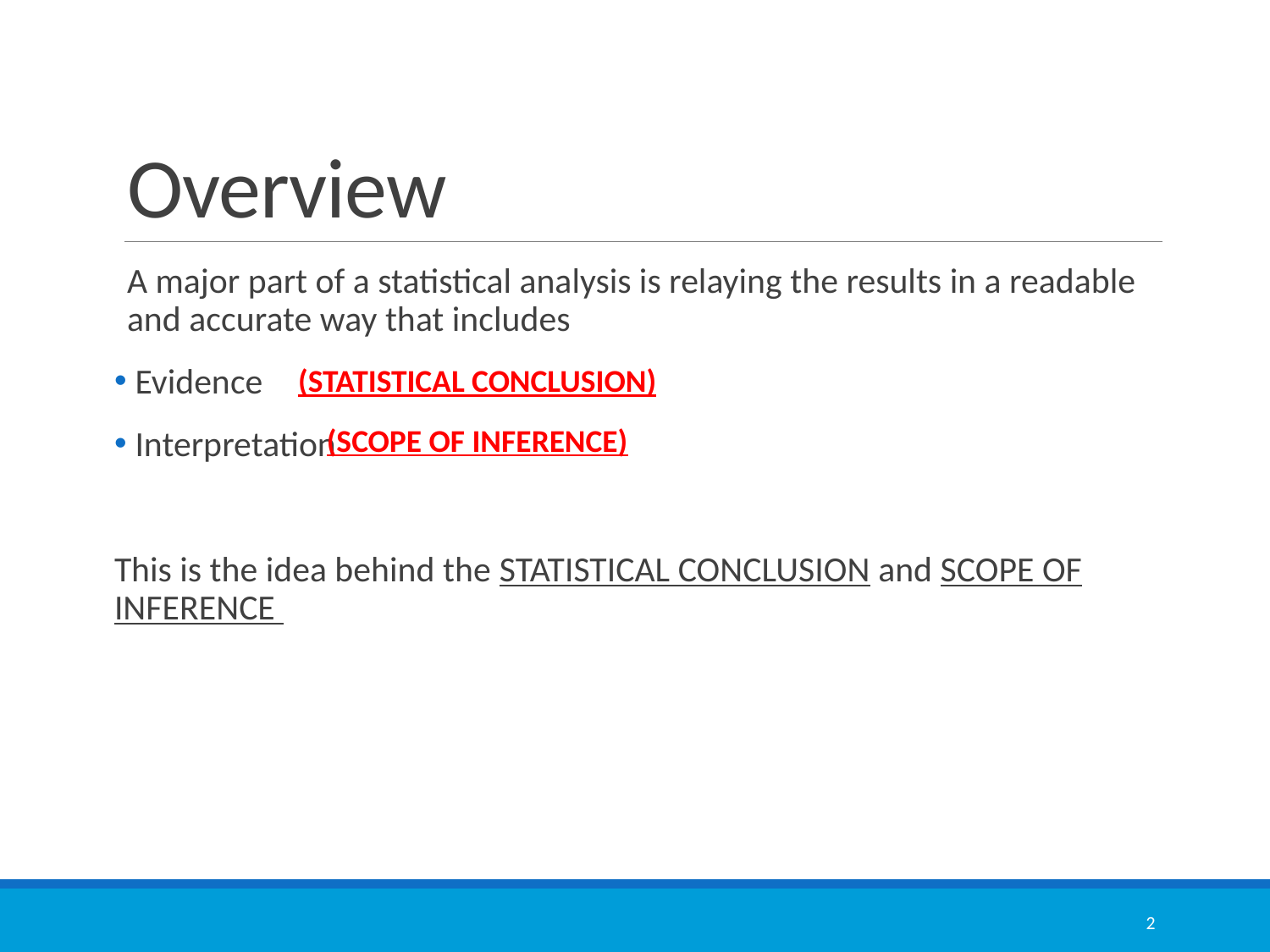

# Overview
A major part of a statistical analysis is relaying the results in a readable and accurate way that includes
 Evidence
 Interpretation

This is the idea behind the Statistical Conclusion and Scope of Inference
(statistical conclusion)

(scope of inference)

2